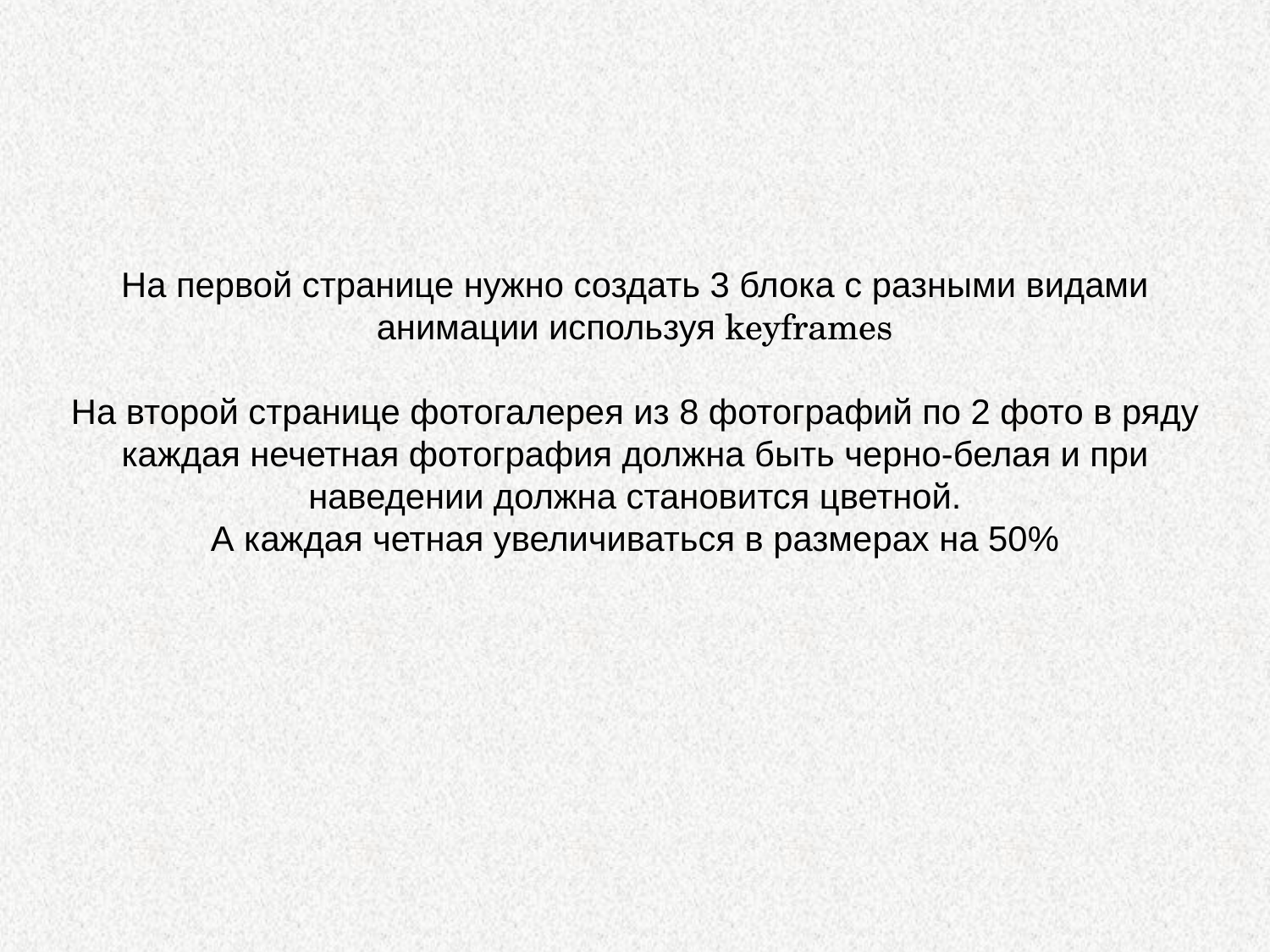

На первой странице нужно создать 3 блока с разными видами анимации используя keyframes

На второй странице фотогалерея из 8 фотографий по 2 фото в ряду каждая нечетная фотография должна быть черно-белая и при наведении должна становится цветной.
А каждая четная увеличиваться в размерах на 50%